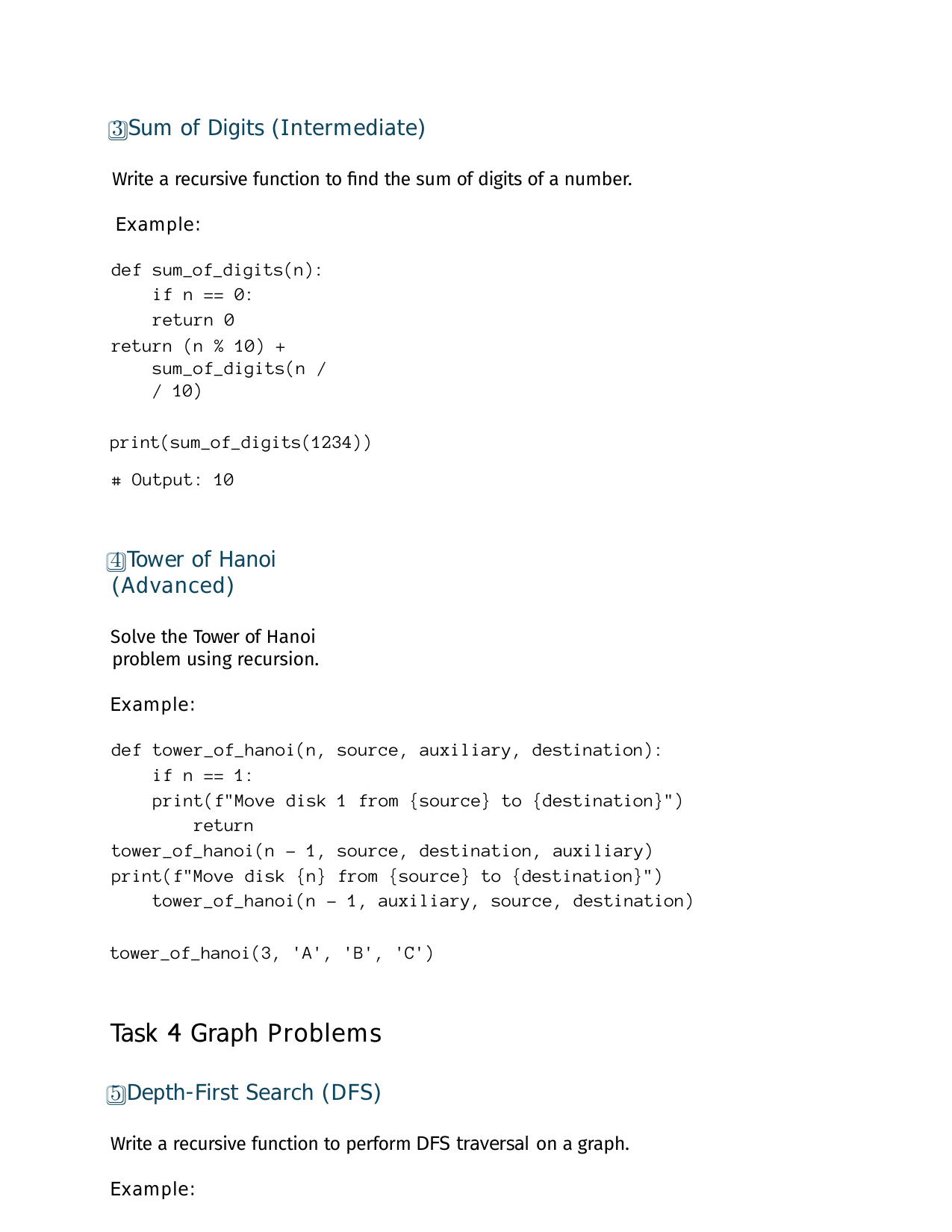

3️⃣ Sum of Digits (Intermediate)

Write a recursive function to find the sum of digits of a number.

Example:
def sum_of_digits(n): if n == 0:
return 0
return (n % 10) + sum_of_digits(n // 10)
print(sum_of_digits(1234)) # Output: 10

4️⃣ Tower of Hanoi (Advanced)

Solve the Tower of Hanoi problem using recursion.

Example:
def tower_of_hanoi(n, source, auxiliary, destination): if n == 1:
print(f"Move disk 1 from {source} to {destination}") return
tower_of_hanoi(n - 1, source, destination, auxiliary)
print(f"Move disk {n} from {source} to {destination}") tower_of_hanoi(n - 1, auxiliary, source, destination)

tower_of_hanoi(3, 'A', 'B', 'C')

Task 4 Graph Problems

5️⃣ Depth-First Search (DFS)

Write a recursive function to perform DFS traversal on a graph.

Example: